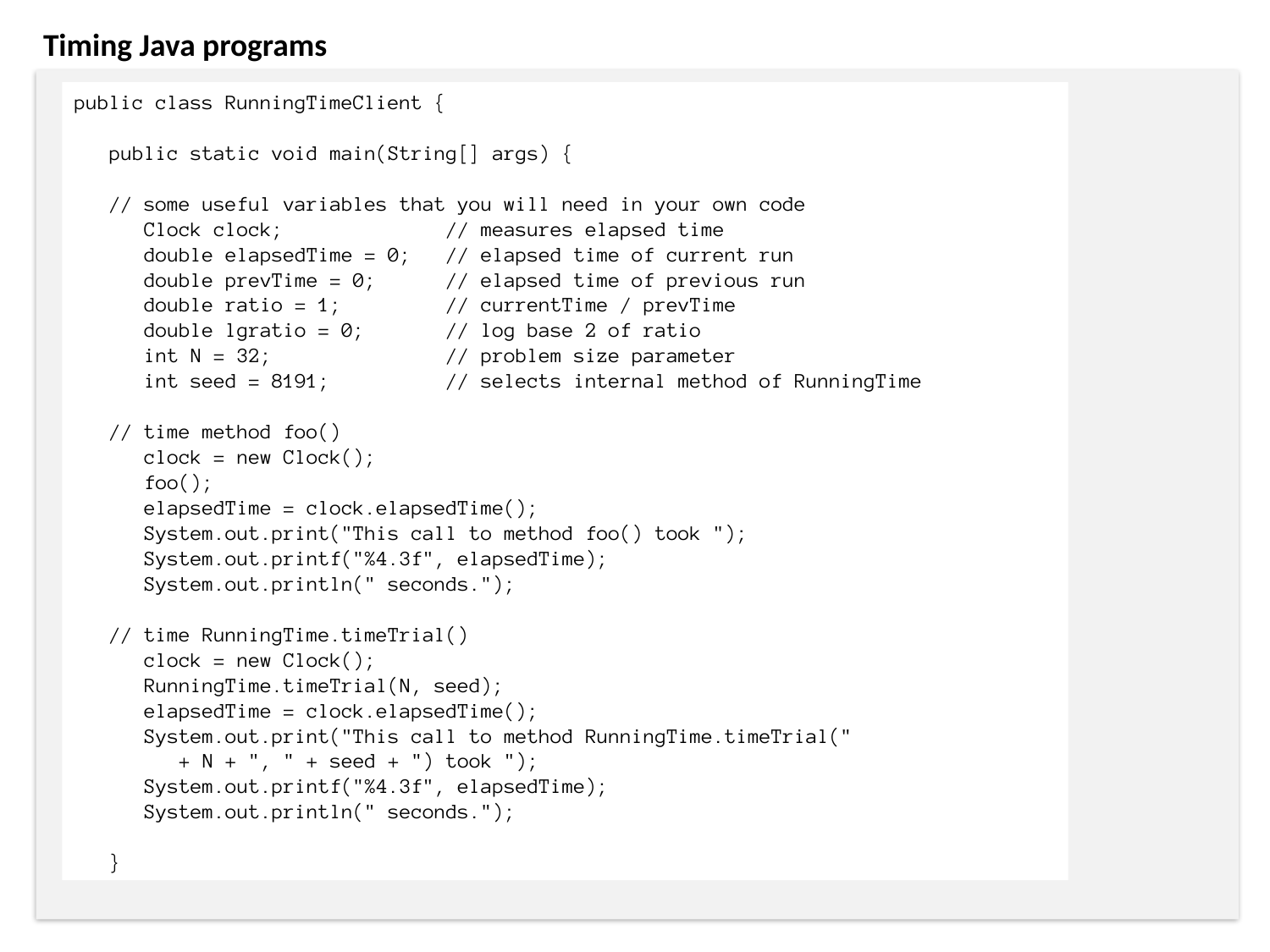

Timing Java programs
public class RunningTimeClient {

   public static void main(String[] args) {

   // some useful variables that you will need in your own code
      Clock clock;              // measures elapsed time
      double elapsedTime = 0;   // elapsed time of current run
      double prevTime = 0;      // elapsed time of previous run
      double ratio = 1;         // currentTime / prevTime
      double lgratio = 0;       // log base 2 of ratio
      int N = 32;               // problem size parameter
      int seed = 8191;          // selects internal method of RunningTime

   // time method foo()
      clock = new Clock();
      foo();
      elapsedTime = clock.elapsedTime();
      System.out.print("This call to method foo() took ");
      System.out.printf("%4.3f", elapsedTime);
      System.out.println(" seconds.");

   // time RunningTime.timeTrial()
      clock = new Clock();
      RunningTime.timeTrial(N, seed);
      elapsedTime = clock.elapsedTime();
      System.out.print("This call to method RunningTime.timeTrial("
         + N + ", " + seed + ") took ");
      System.out.printf("%4.3f", elapsedTime);
      System.out.println(" seconds.");

   }